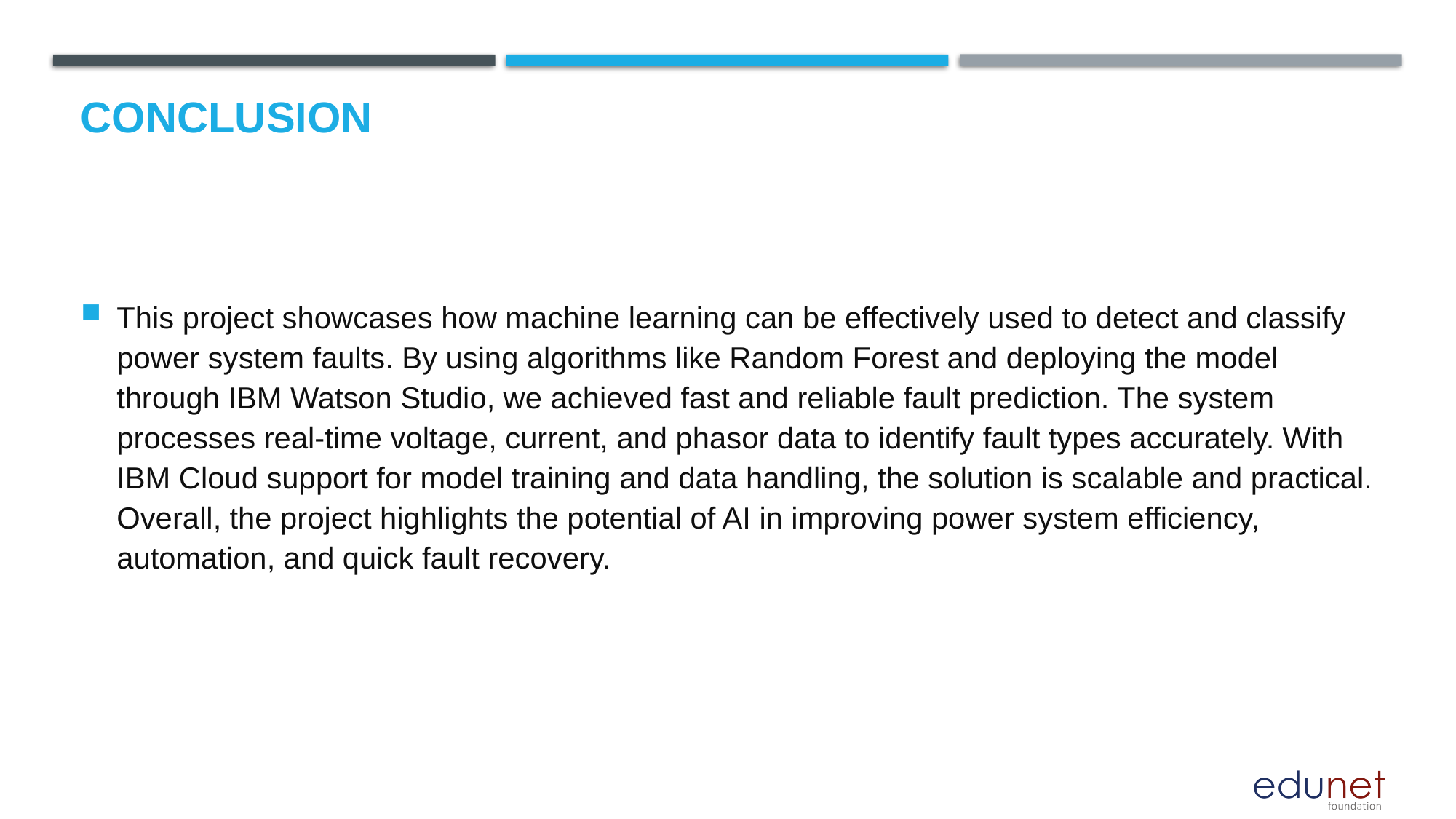

# Conclusion
This project showcases how machine learning can be effectively used to detect and classify power system faults. By using algorithms like Random Forest and deploying the model through IBM Watson Studio, we achieved fast and reliable fault prediction. The system processes real-time voltage, current, and phasor data to identify fault types accurately. With IBM Cloud support for model training and data handling, the solution is scalable and practical. Overall, the project highlights the potential of AI in improving power system efficiency, automation, and quick fault recovery.